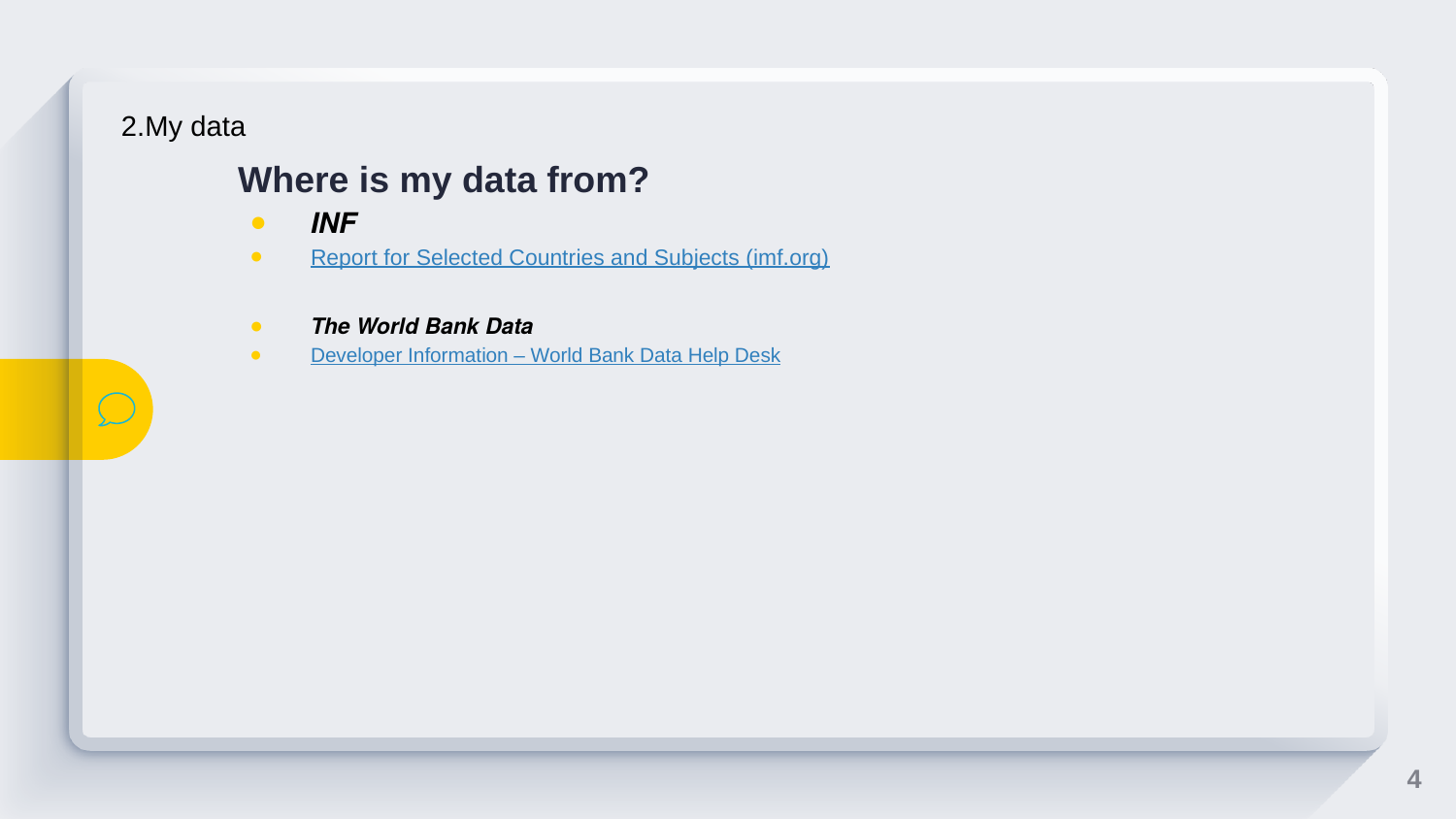

2.My data
Where is my data from?
INF
Report for Selected Countries and Subjects (imf.org)

The World Bank Data
Developer Information – World Bank Data Help Desk

4